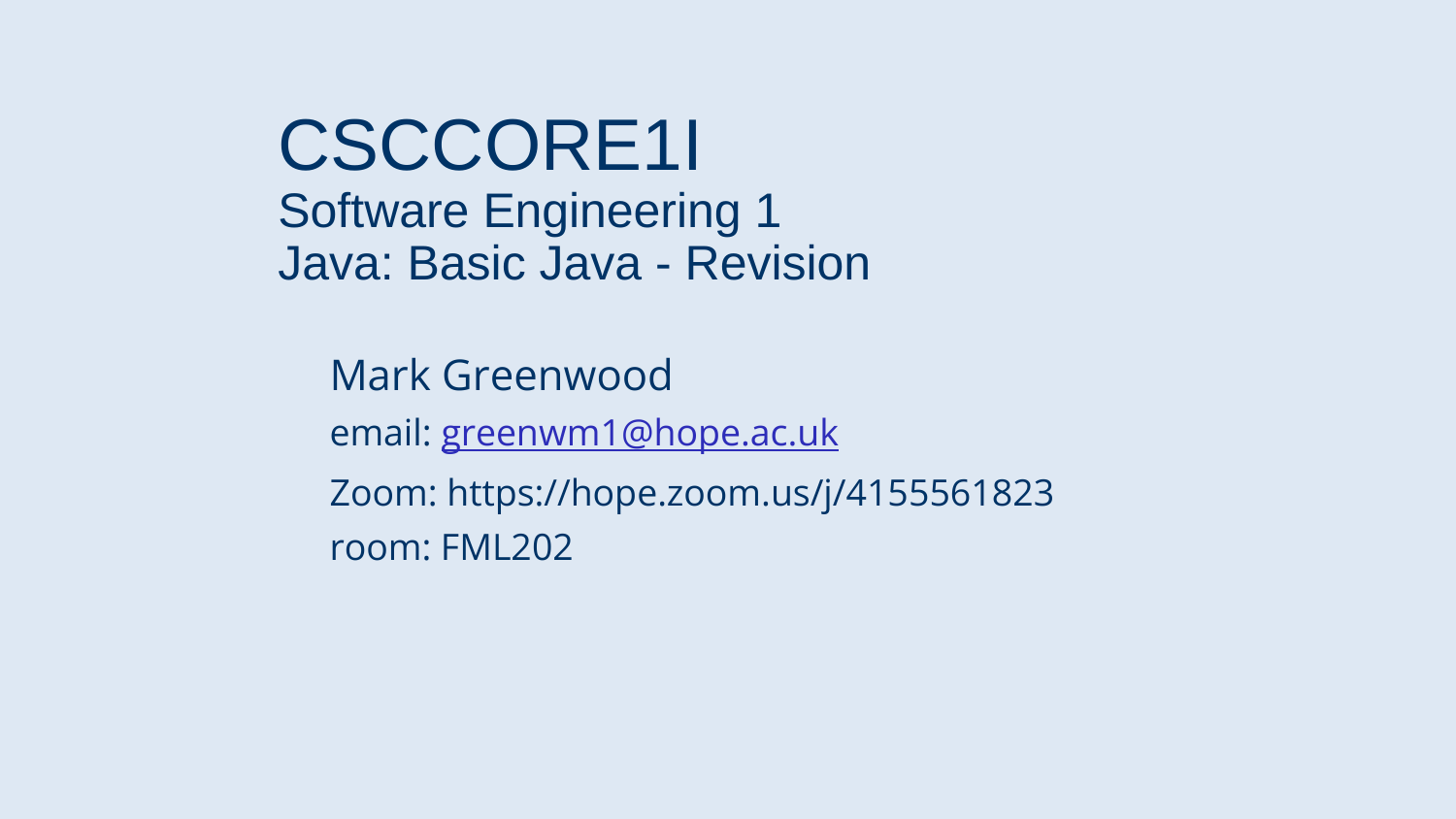

# CSCCORE1I Software Engineering 1 Java: Basic Java - Revision
Mark Greenwood
email: greenwm1@hope.ac.uk
Zoom: https://hope.zoom.us/j/4155561823
room: FML202